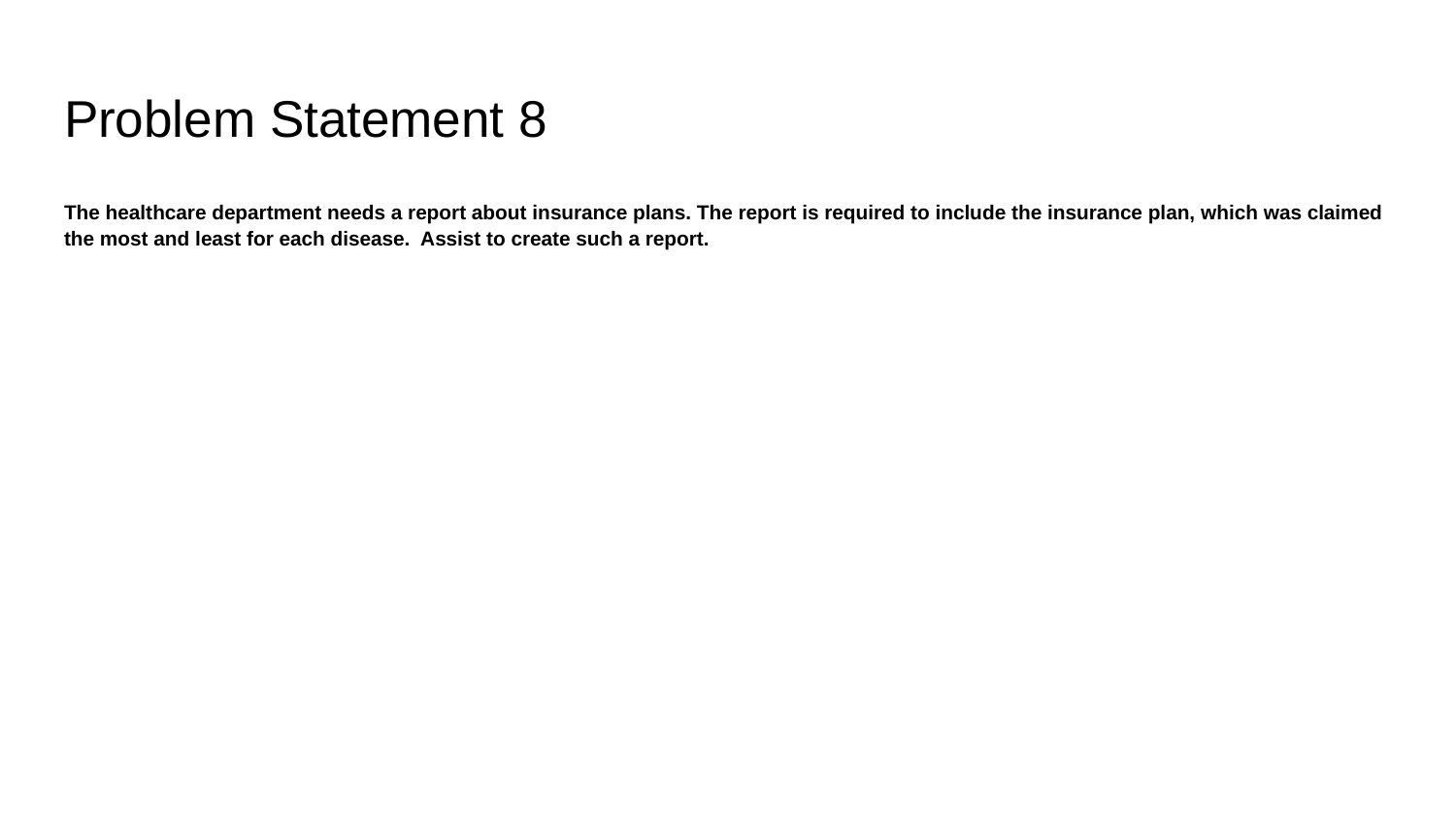

# Problem Statement 8
The healthcare department needs a report about insurance plans. The report is required to include the insurance plan, which was claimed the most and least for each disease.  Assist to create such a report.